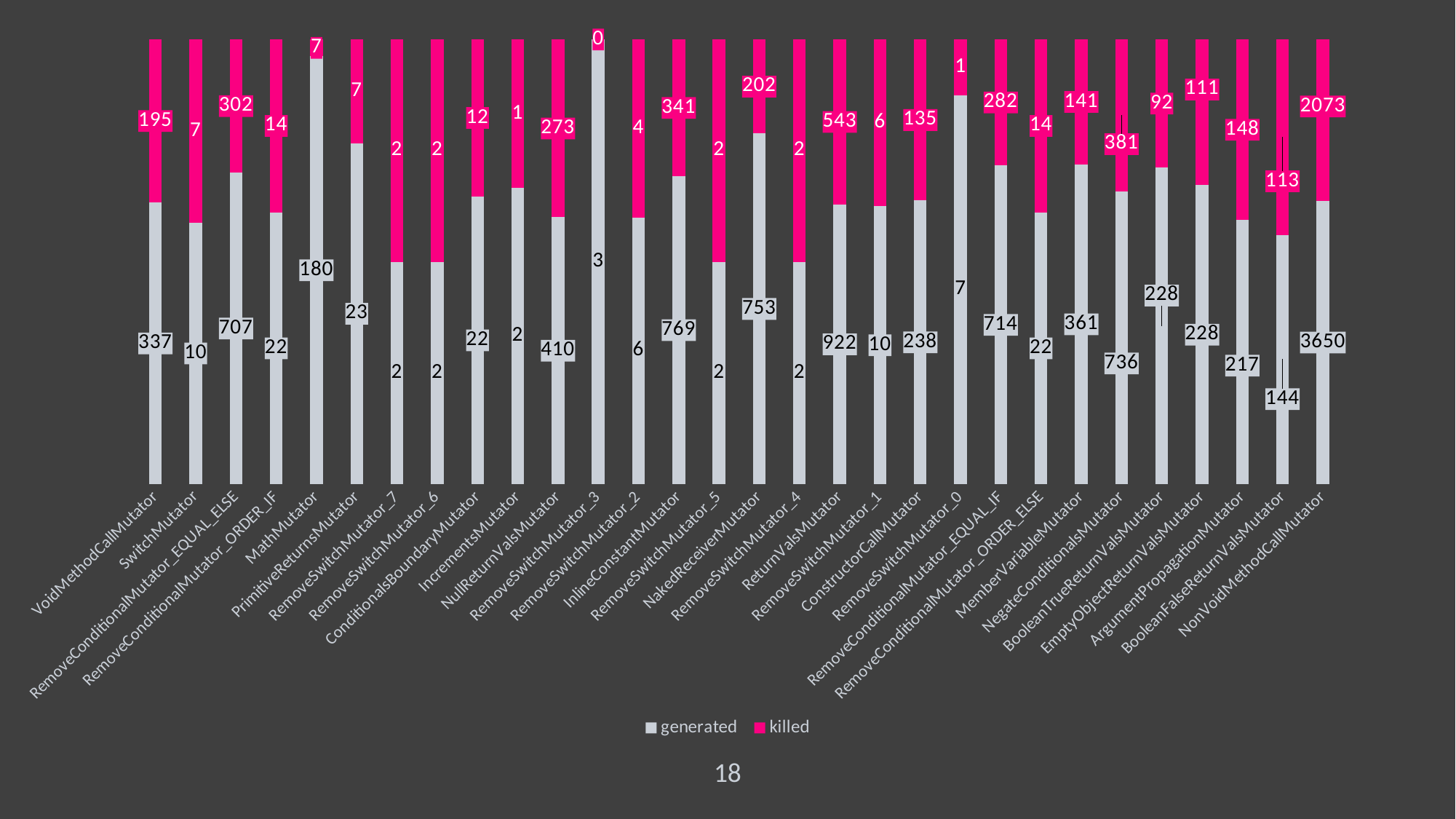

### Chart

| Category | generated | killed |
|---|---|---|
| VoidMethodCallMutator | 337.0 | 195.0 |
| SwitchMutator | 10.0 | 7.0 |
| RemoveConditionalMutator_EQUAL_ELSE | 707.0 | 302.0 |
| RemoveConditionalMutator_ORDER_IF | 22.0 | 14.0 |
| MathMutator | 180.0 | 7.0 |
| PrimitiveReturnsMutator | 23.0 | 7.0 |
| RemoveSwitchMutator_7 | 2.0 | 2.0 |
| RemoveSwitchMutator_6 | 2.0 | 2.0 |
| ConditionalsBoundaryMutator | 22.0 | 12.0 |
| IncrementsMutator | 2.0 | 1.0 |
| NullReturnValsMutator | 410.0 | 273.0 |
| RemoveSwitchMutator_3 | 3.0 | 0.0 |
| RemoveSwitchMutator_2 | 6.0 | 4.0 |
| InlineConstantMutator | 769.0 | 341.0 |
| RemoveSwitchMutator_5 | 2.0 | 2.0 |
| NakedReceiverMutator | 753.0 | 202.0 |
| RemoveSwitchMutator_4 | 2.0 | 2.0 |
| ReturnValsMutator | 922.0 | 543.0 |
| RemoveSwitchMutator_1 | 10.0 | 6.0 |
| ConstructorCallMutator | 238.0 | 135.0 |
| RemoveSwitchMutator_0 | 7.0 | 1.0 |
| RemoveConditionalMutator_EQUAL_IF | 714.0 | 282.0 |
| RemoveConditionalMutator_ORDER_ELSE | 22.0 | 14.0 |
| MemberVariableMutator | 361.0 | 141.0 |
| NegateConditionalsMutator | 736.0 | 381.0 |
| BooleanTrueReturnValsMutator | 228.0 | 92.0 |
| EmptyObjectReturnValsMutator | 228.0 | 111.0 |
| ArgumentPropagationMutator | 217.0 | 148.0 |
| BooleanFalseReturnValsMutator | 144.0 | 113.0 |
| NonVoidMethodCallMutator | 3650.0 | 2073.0 |
18